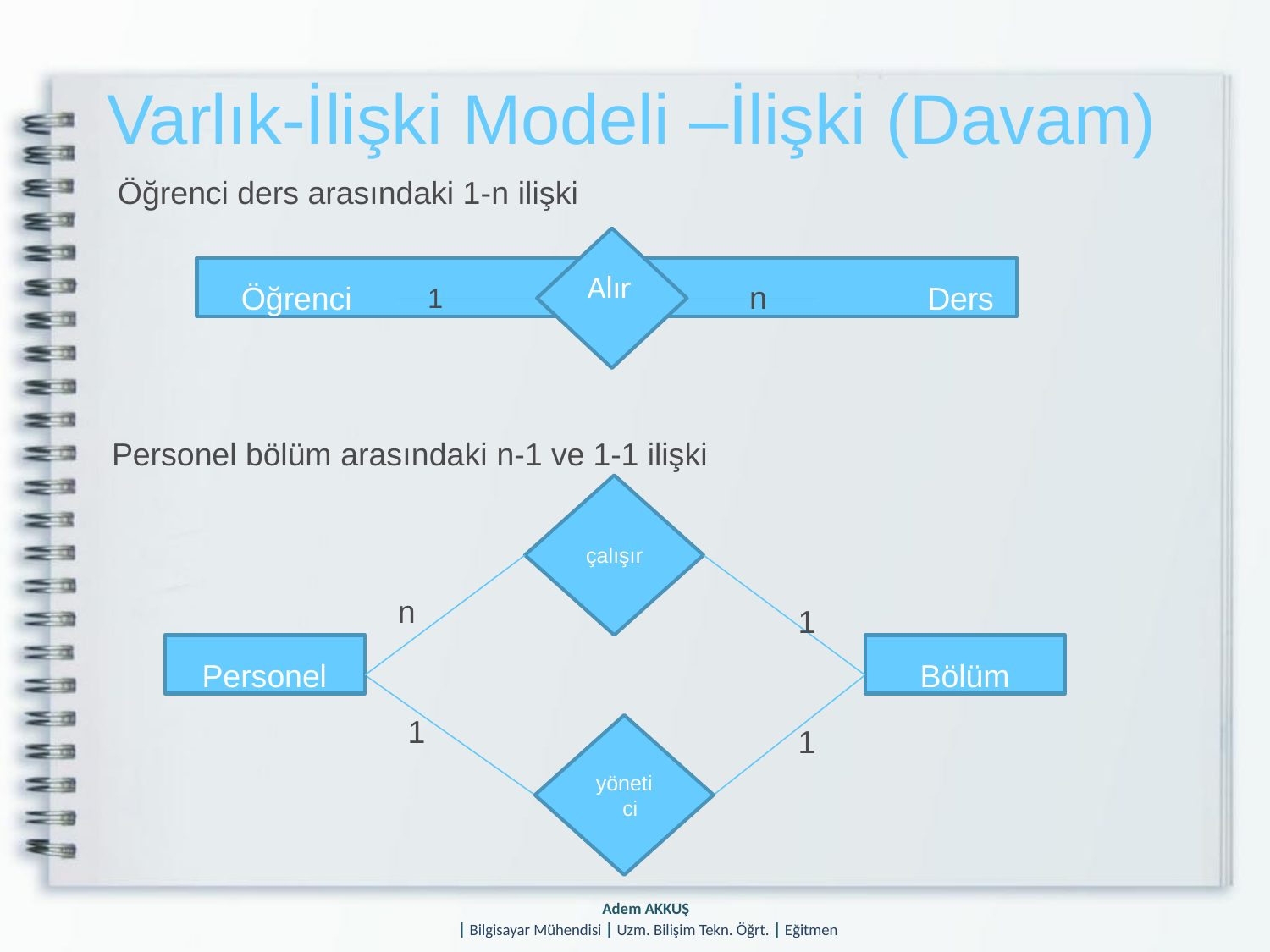

# Varlık-İlişki Modeli –İlişki (Davam)
Öğrenci ders arasındaki 1-n ilişki

       Alır

Öğrenci	Alır	Ders
1	n

Personel bölüm arasındaki n-1 ve 1-1 ilişki

çalışır

n
1
Personel
Bölüm

1
1
yöneti  ci
Adem AKKUŞ
| Bilgisayar Mühendisi | Uzm. Bilişim Tekn. Öğrt. | Eğitmen